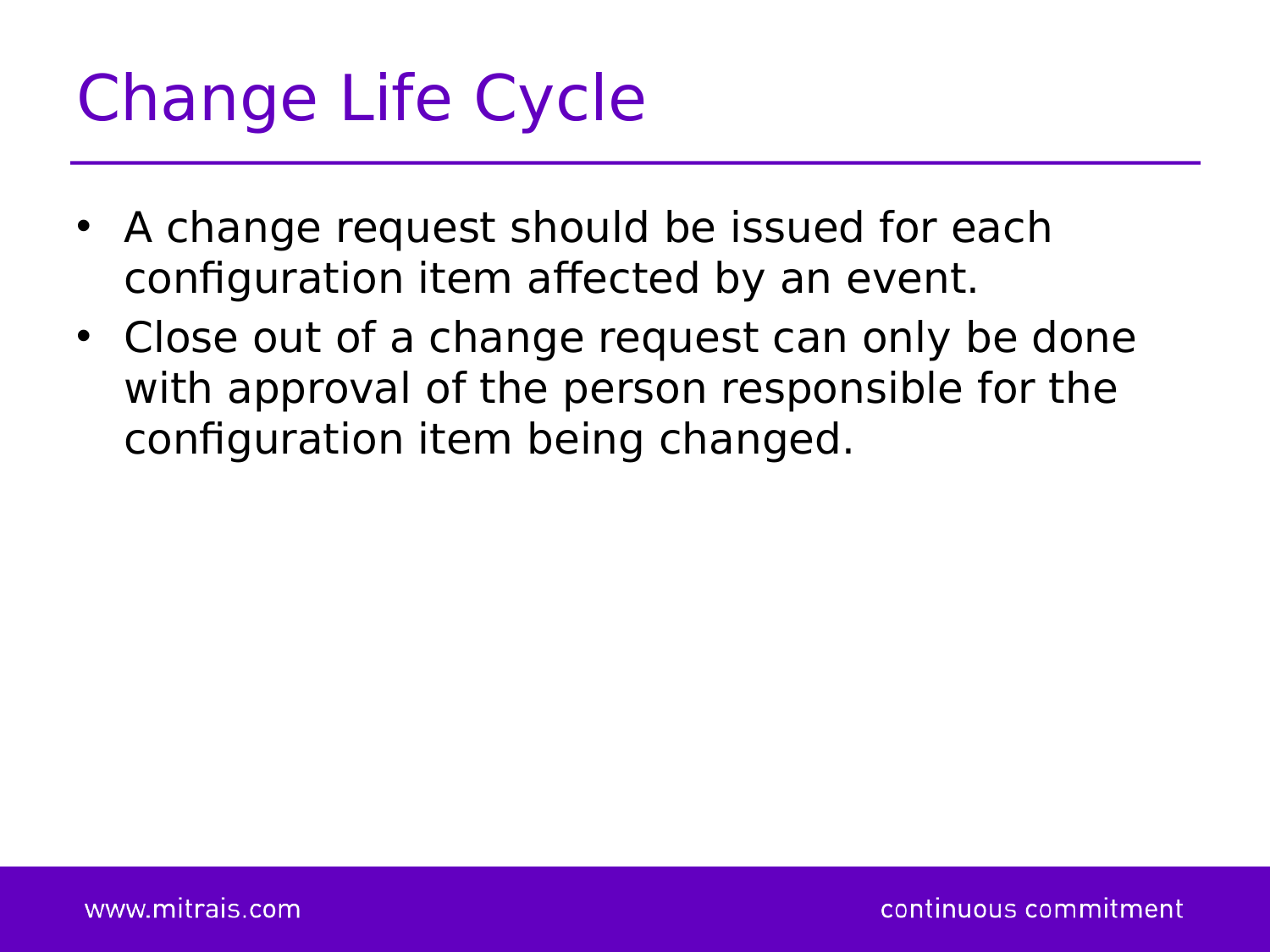

# Change Life Cycle
A change request should be issued for each configuration item affected by an event.
Close out of a change request can only be done with approval of the person responsible for the configuration item being changed.